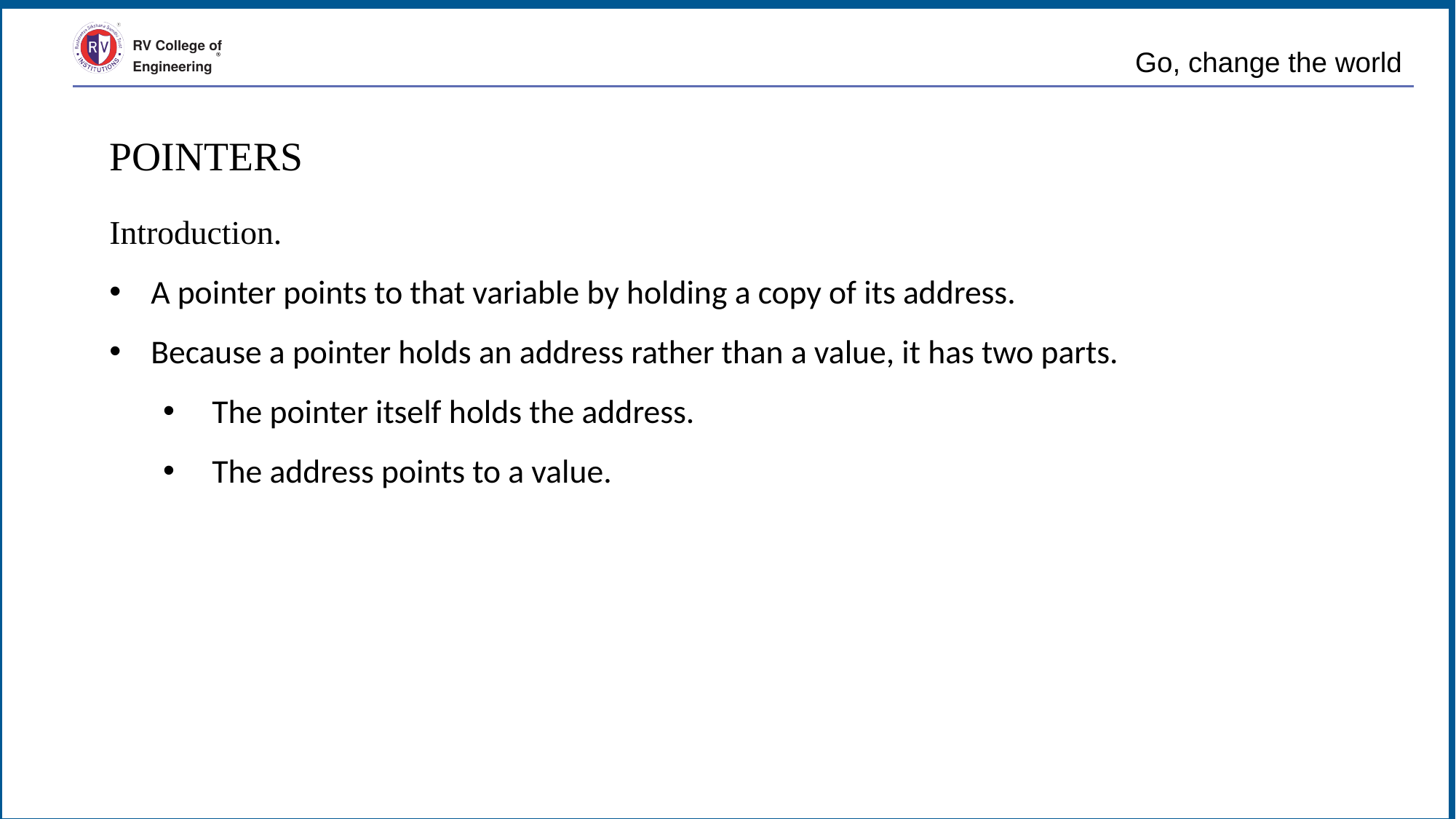

# Go, change the world
RV College of
Engineering

POINTERS
Introduction.
A pointer points to that variable by holding a copy of its address.
Because a pointer holds an address rather than a value, it has two parts.
 The pointer itself holds the address.
 The address points to a value.